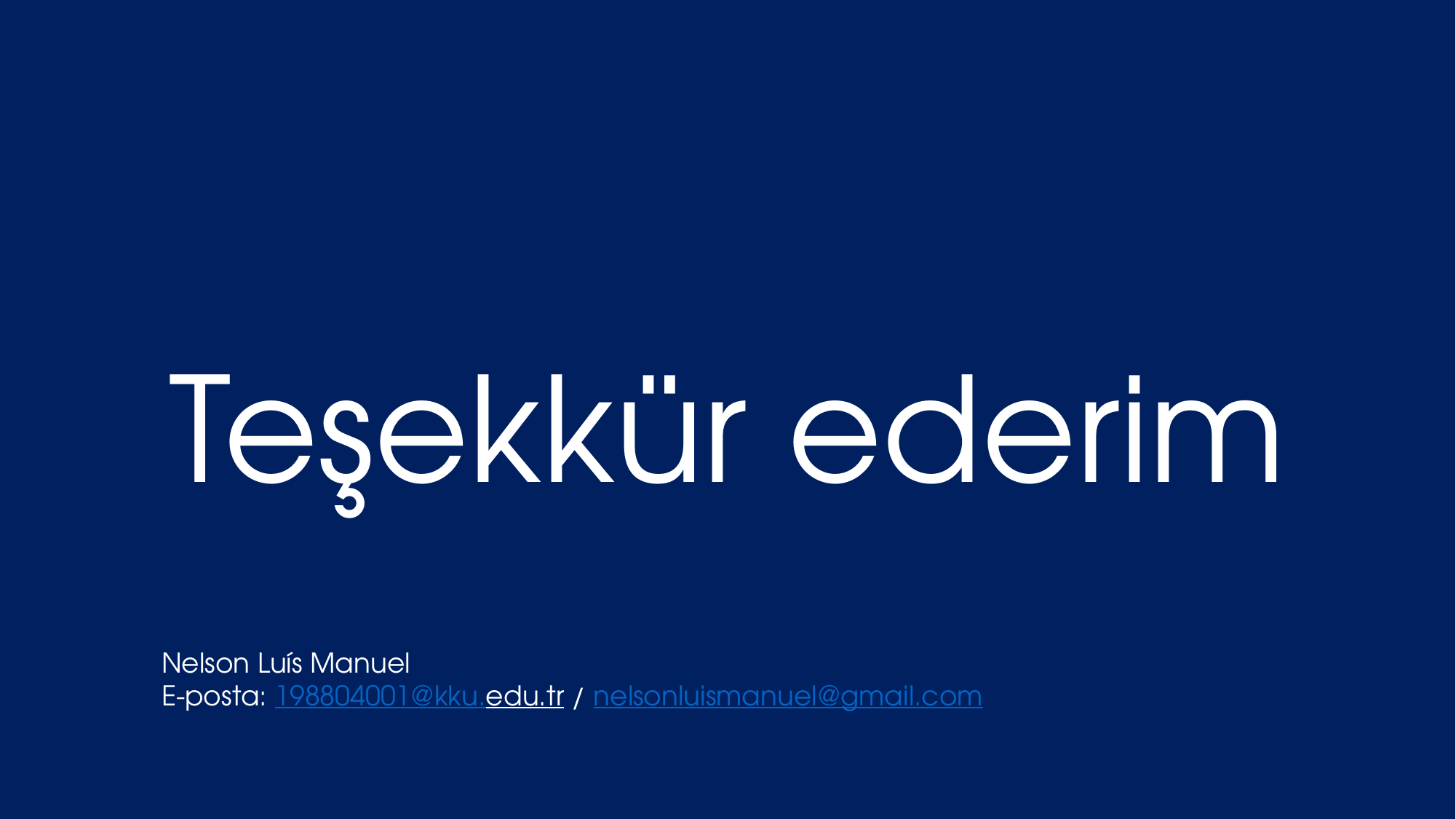

Teşekkür ederim

Nelson Luís Manuel
E-posta: 198804001@kku.edu.tr / nelsonluismanuel@gmail.com